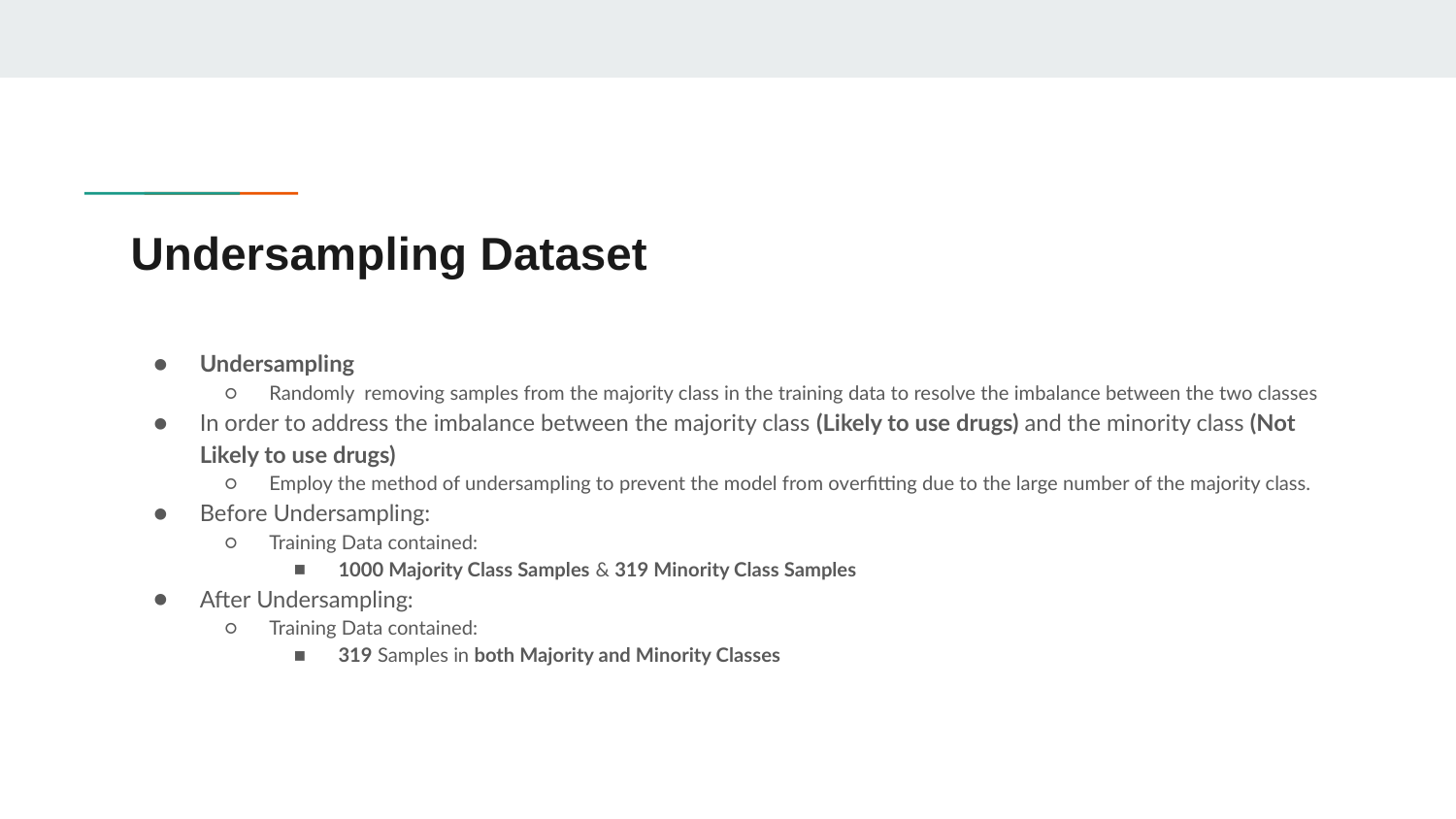

# Undersampling Dataset
Undersampling
Randomly  removing samples from the majority class in the training data to resolve the imbalance between the two classes
In order to address the imbalance between the majority class (Likely to use drugs) and the minority class (Not Likely to use drugs)
Employ the method of undersampling to prevent the model from overfitting due to the large number of the majority class.
Before Undersampling:
Training Data contained:
1000 Majority Class Samples & 319 Minority Class Samples
After Undersampling:
Training Data contained:
319 Samples in both Majority and Minority Classes